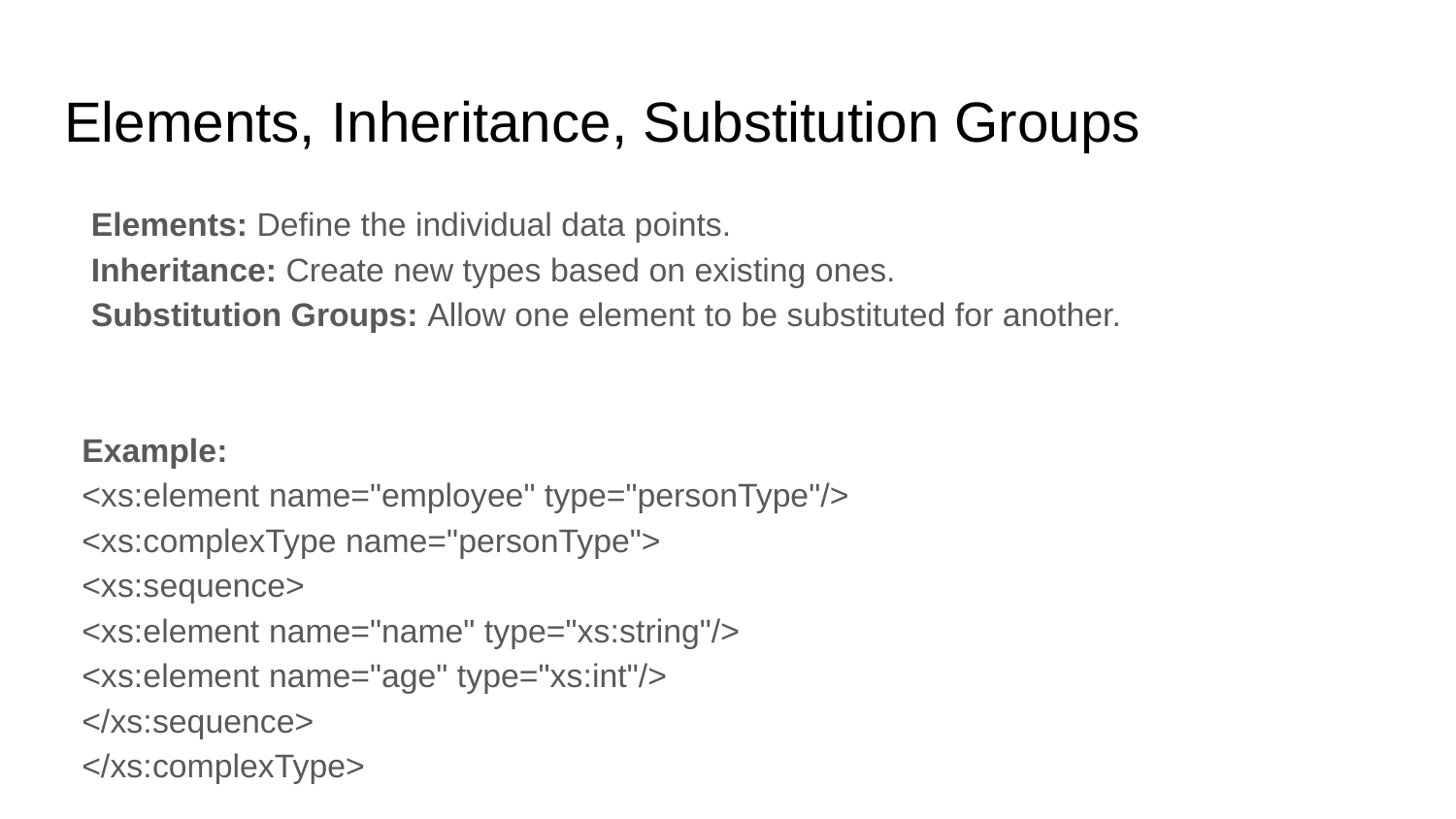

# Elements, Inheritance, Substitution Groups
 Elements: Define the individual data points.
 Inheritance: Create new types based on existing ones.
 Substitution Groups: Allow one element to be substituted for another.

Example:
<xs:element name="employee" type="personType"/>
<xs:complexType name="personType">
<xs:sequence>
<xs:element name="name" type="xs:string"/>
<xs:element name="age" type="xs:int"/>
</xs:sequence>
</xs:complexType>